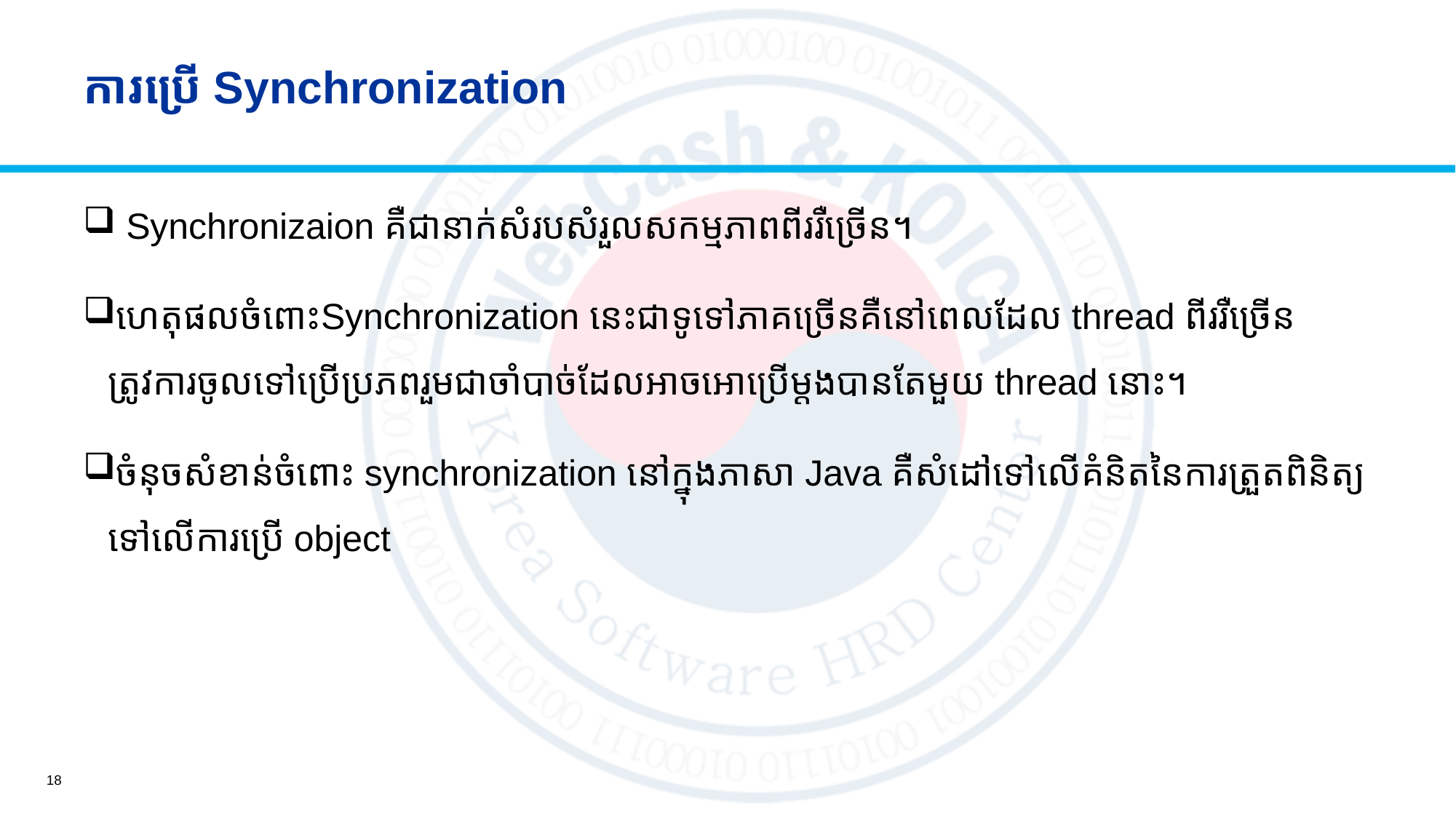

# ការប្រើ Synchronization
 Synchronizaion គឺជានាក់សំរបសំរួលសកម្មភាពពីរ​រឺច្រើន។
ហេតុផលចំពោះSynchronization ​នេះជាទូទៅភាគច្រើនគឺនៅពេលដែល thread ពីររឺច្រើនត្រូវការចូលទៅប្រើប្រភពរួមជាចាំបាច់ដែលអាចអោប្រើម្តងបានតែមួយ thread ​នោះ។
ចំនុចសំខាន់ចំពោះ​ synchronization ​នៅក្នុងភាសា Java ​គឺសំដៅទៅលើគំនិតនៃការត្រួតពិនិត្យទៅលើការប្រើ object
18